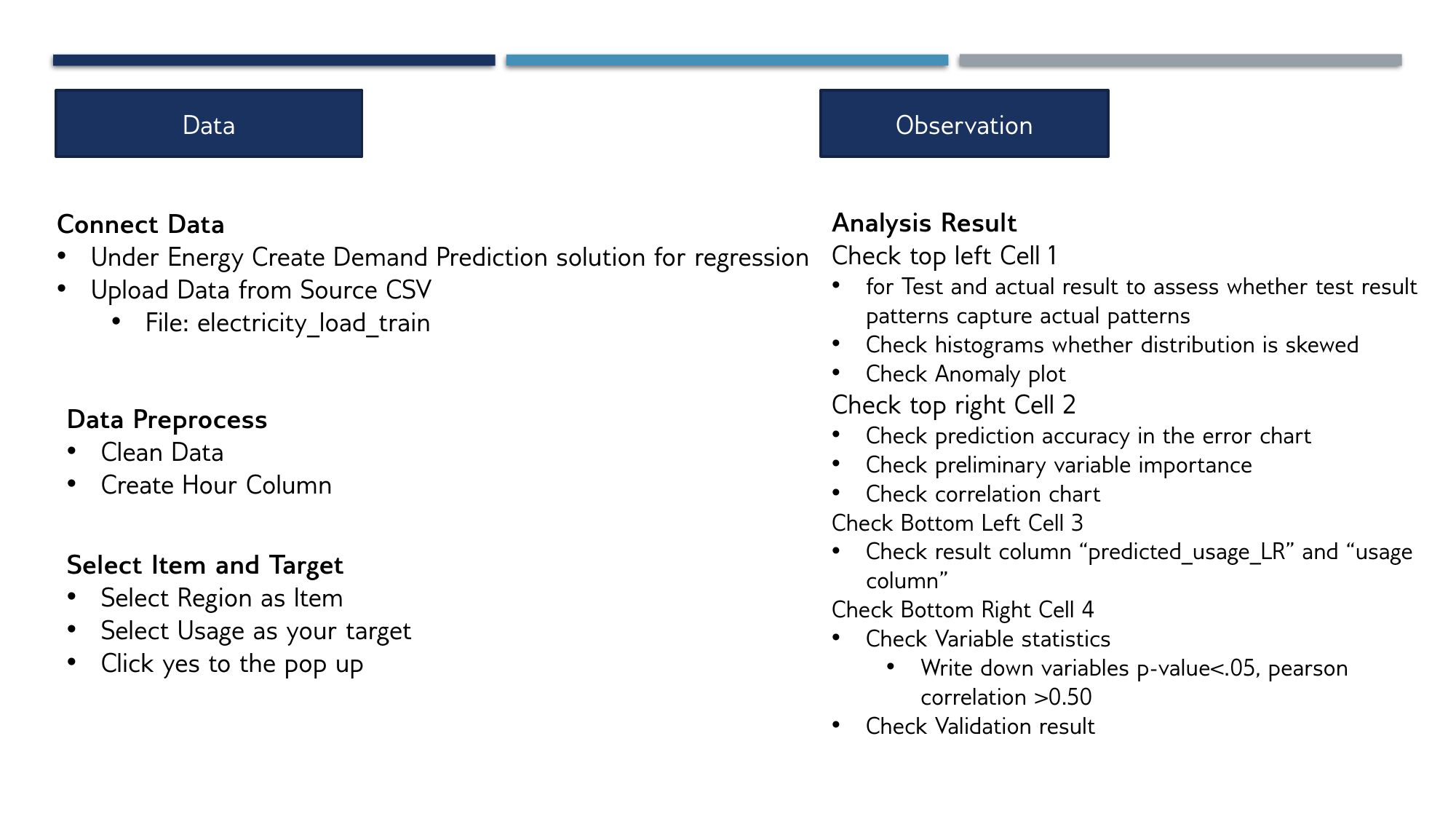

Data
Observation
Analysis Result
Check top left Cell 1
for Test and actual result to assess whether test result patterns capture actual patterns
Check histograms whether distribution is skewed
Check Anomaly plot
Check top right Cell 2
Check prediction accuracy in the error chart
Check preliminary variable importance
Check correlation chart
Check Bottom Left Cell 3
Check result column “predicted_usage_LR” and “usage column”
Check Bottom Right Cell 4
Check Variable statistics
Write down variables p-value<.05, pearson correlation >0.50
Check Validation result

Connect Data
Under Energy Create Demand Prediction solution for regression
Upload Data from Source CSV
File: electricity_load_train
Data Preprocess
Clean Data
Create Hour Column
Select Item and Target
Select Region as Item
Select Usage as your target
Click yes to the pop up